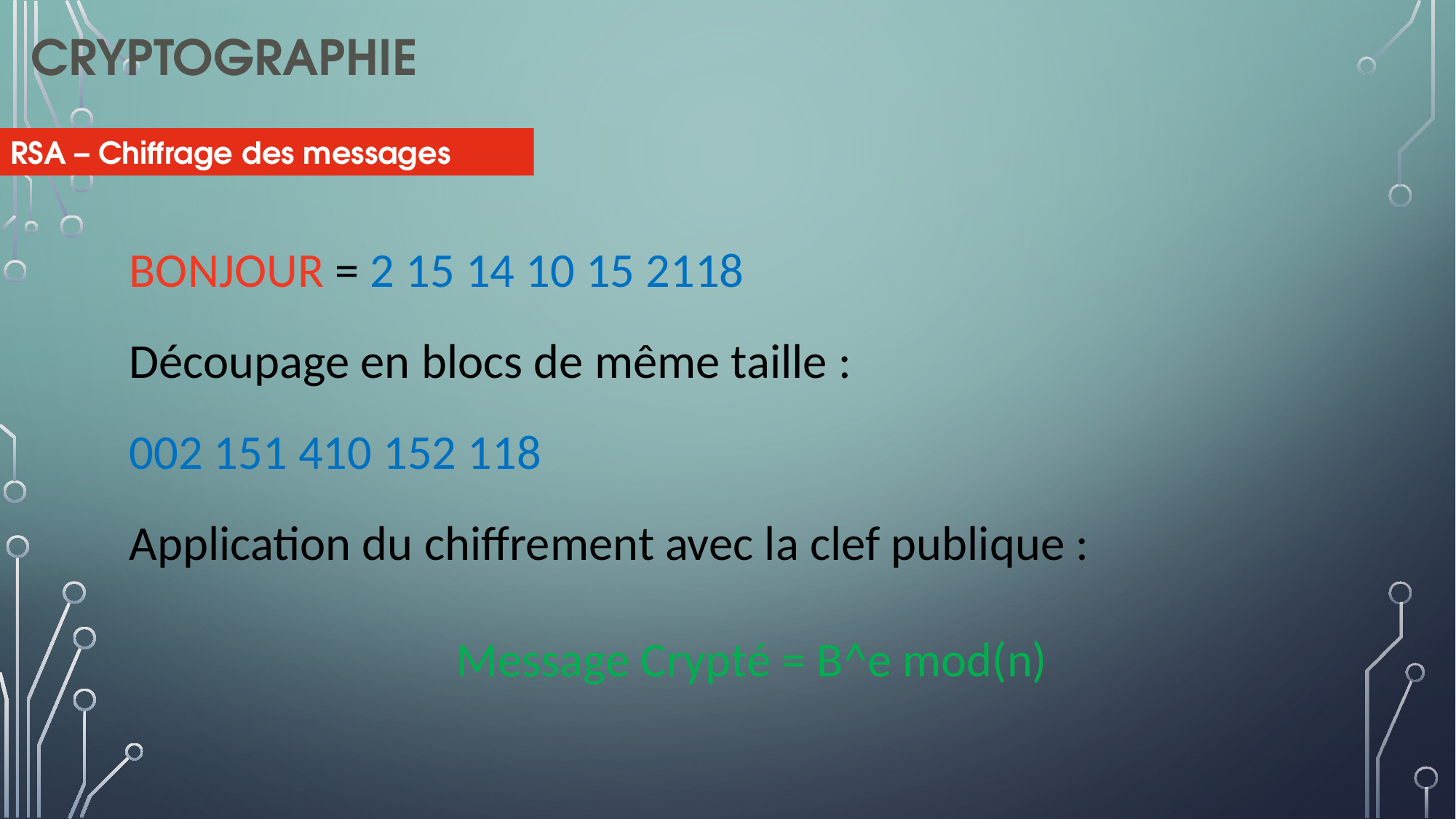

Cryptographie
RSA – Chiffrage des messages

BONJOUR = 2 15 14 10 15 2118

Découpage en blocs de même taille :

002 151 410 152 118

Application du chiffrement avec la clef publique :

			Message Crypté = B^e mod(n)